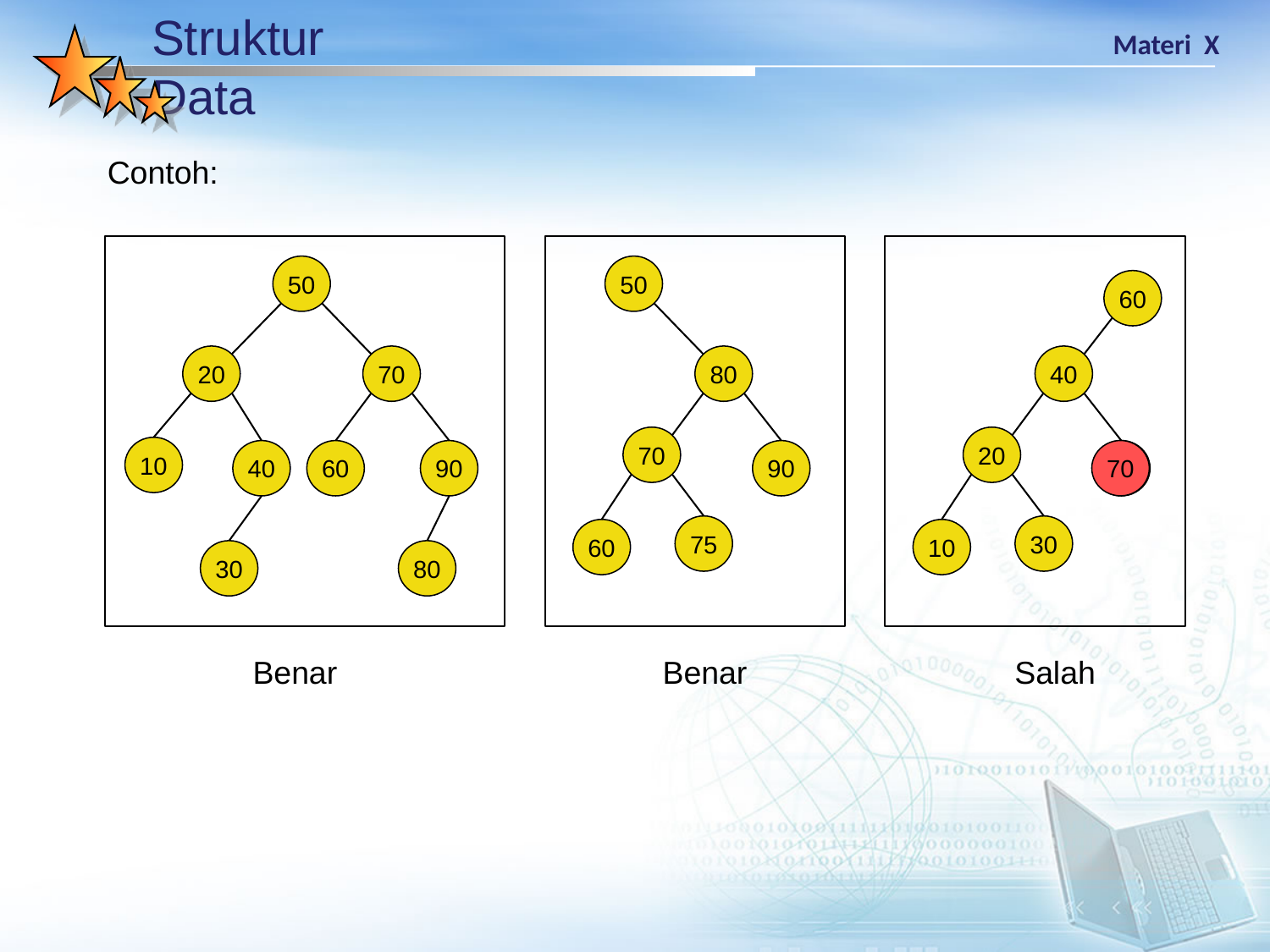

Contoh:

50
20
70
10
40
60
90
30
80

50
80
70
90
75
60

60
40
20
30
10
70
70
Benar
Benar
Salah